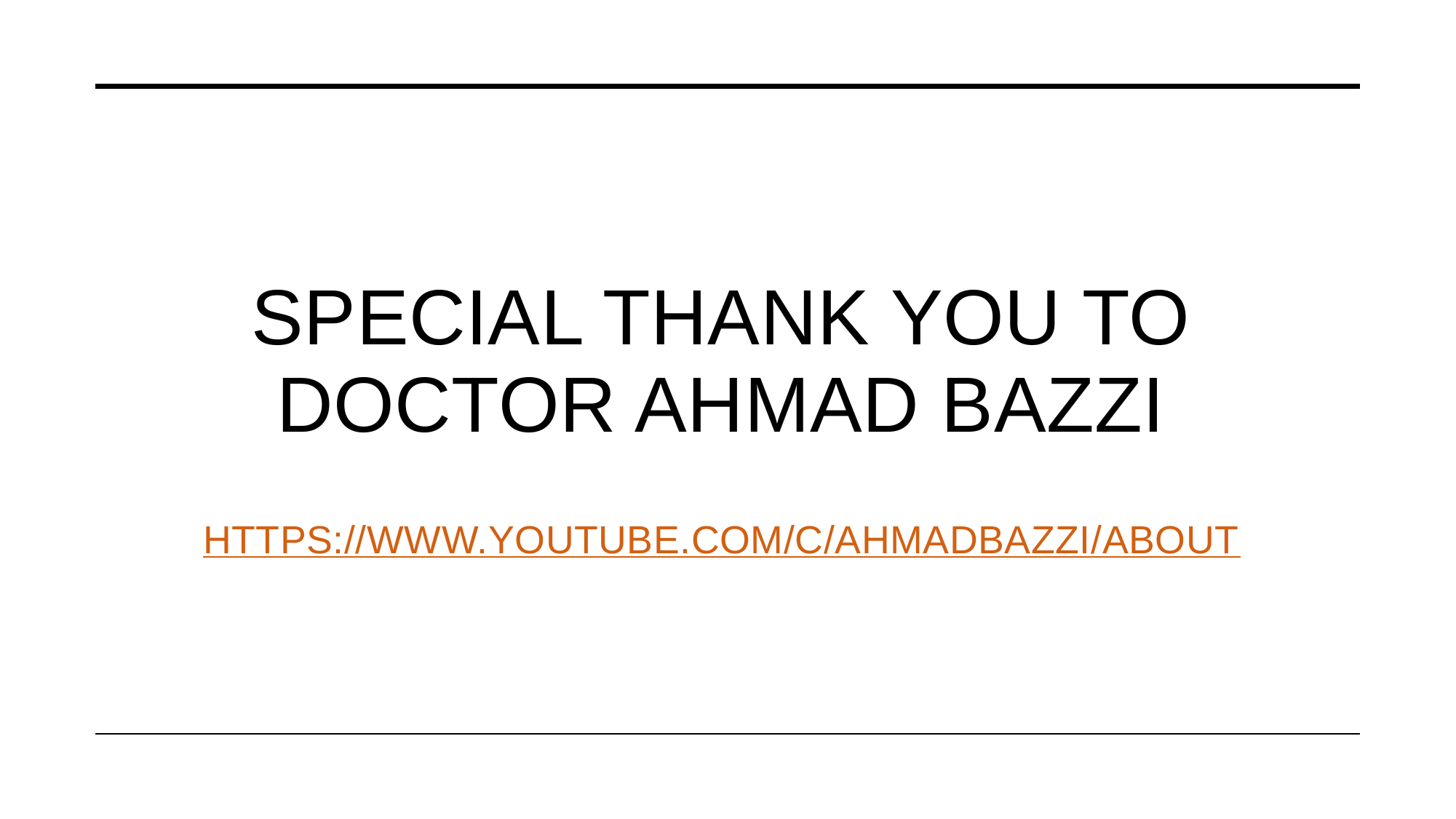

# Special Thank you to Doctor Ahmad Bazzi https://www.youtube.com/c/AhmadBazzi/about